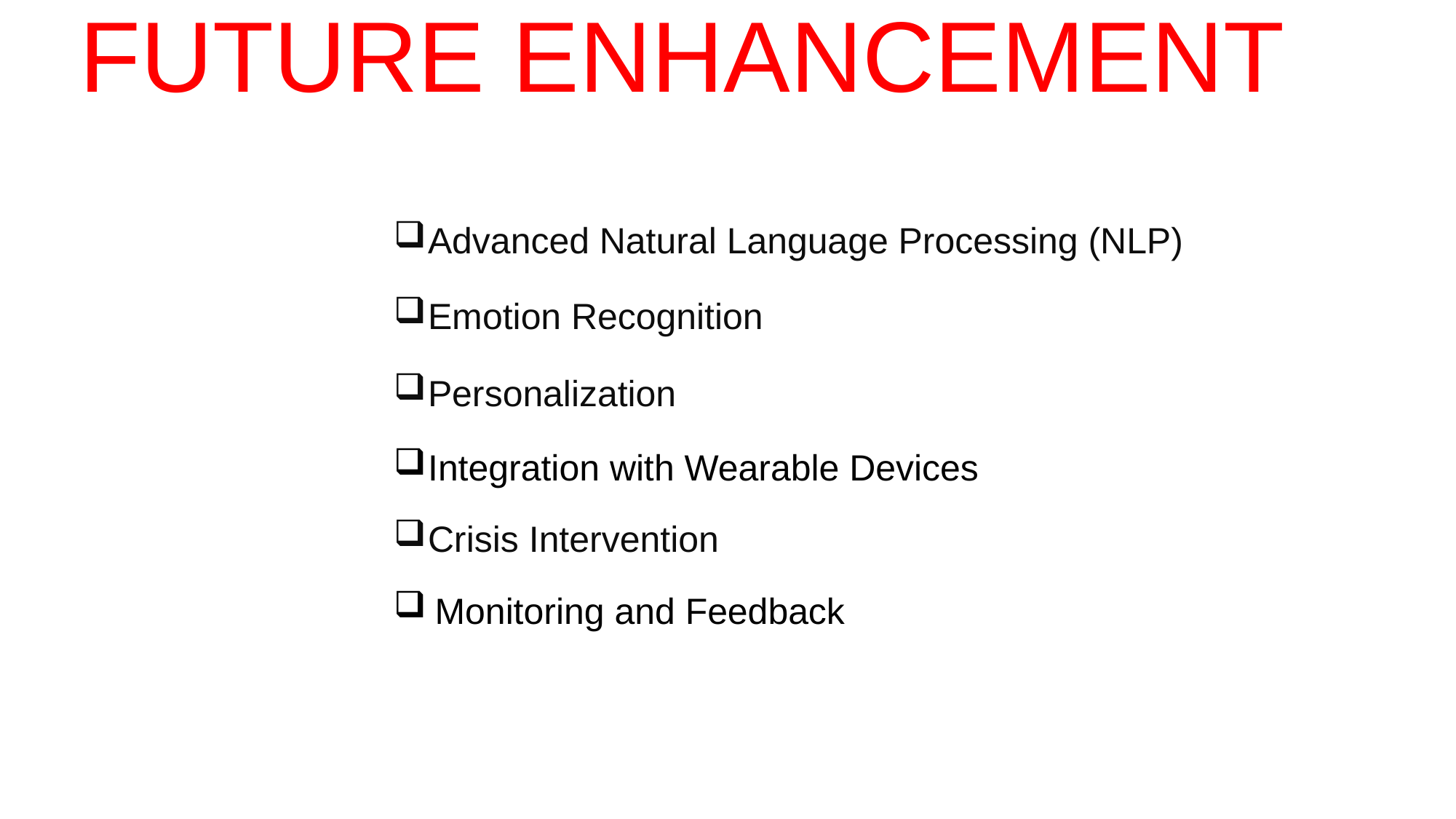

FUTURE ENHANCEMENT
Advanced Natural Language Processing (NLP)
Emotion Recognition
Personalization
Integration with Wearable Devices
Crisis Intervention
Monitoring and Feedback